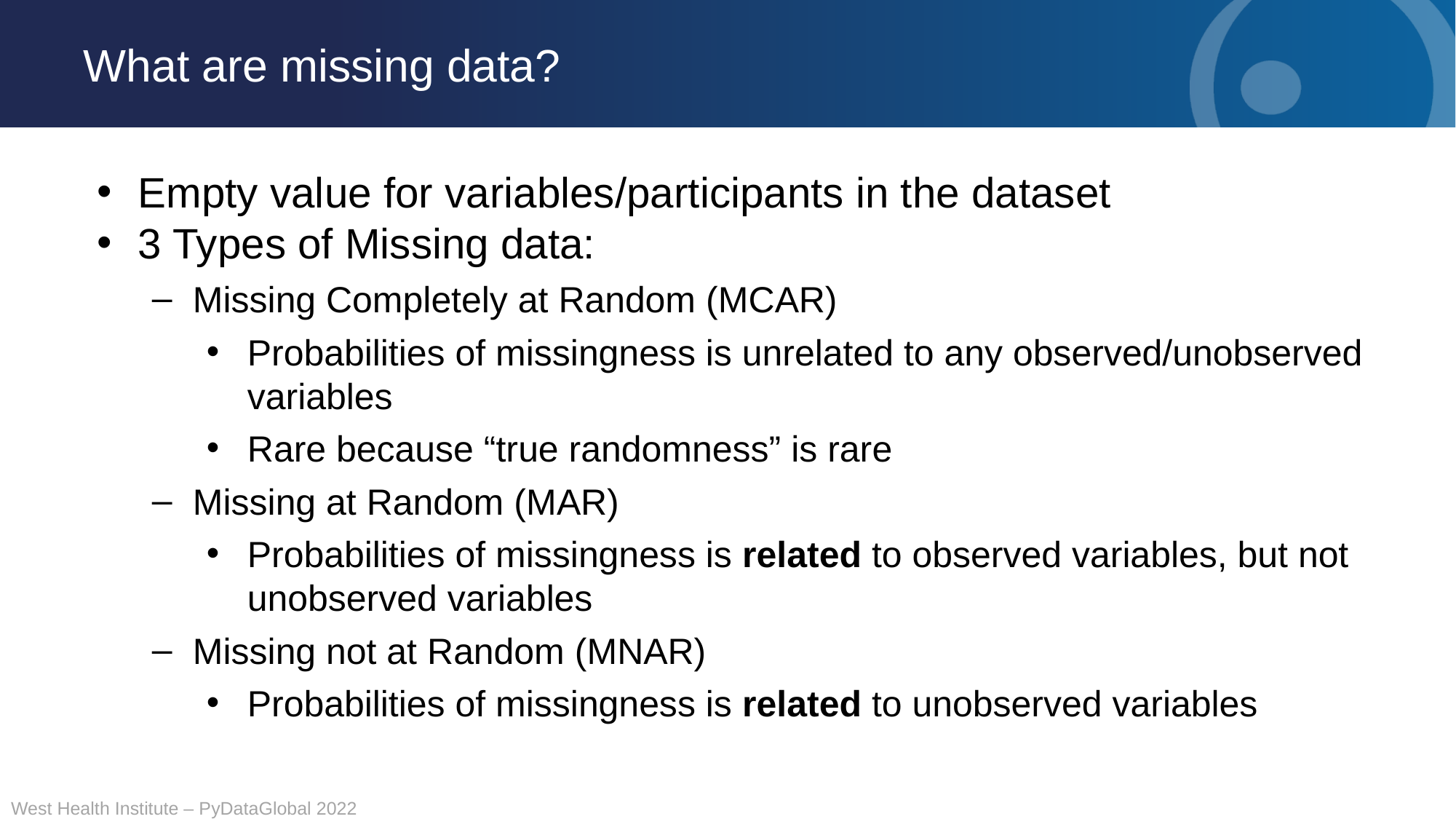

# What are missing data?
Empty value for variables/participants in the dataset
3 Types of Missing data:
Missing Completely at Random (MCAR)
Probabilities of missingness is unrelated to any observed/unobserved variables
Rare because “true randomness” is rare
Missing at Random (MAR)
Probabilities of missingness is related to observed variables, but not unobserved variables
Missing not at Random (MNAR)
Probabilities of missingness is related to unobserved variables